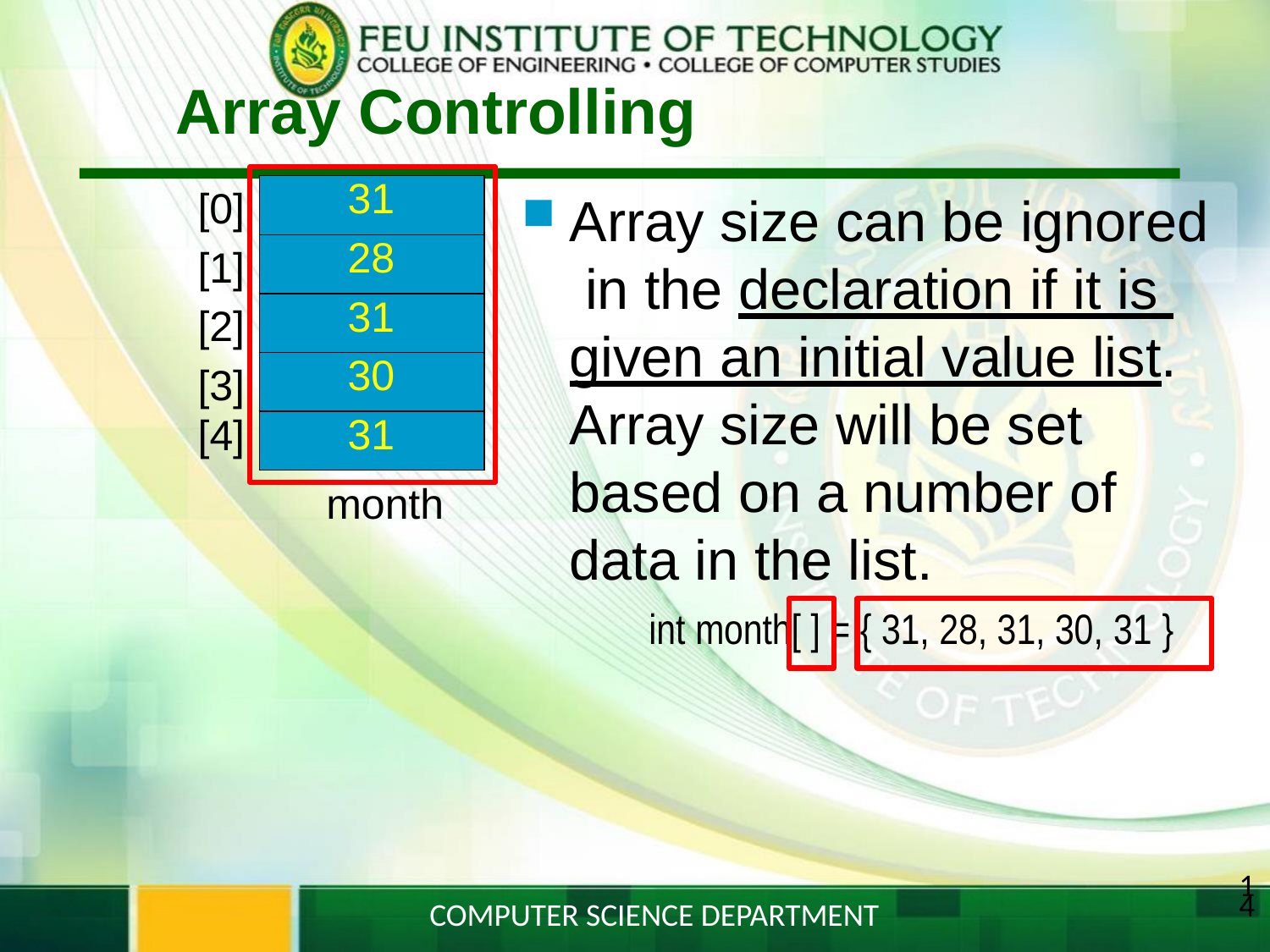

# Array Controlling

| 31 |
| --- |
| 28 |
| 31 |
| 30 |
| 31 |
[0]
[1]
[2]
[3]
[4]
Array size can be ignored  in the declaration if it is  given an initial value list.  Array size will be set  based on a number of  data in the list.
month

int month[ ] = { 31, 28, 31, 30, 31 }
14